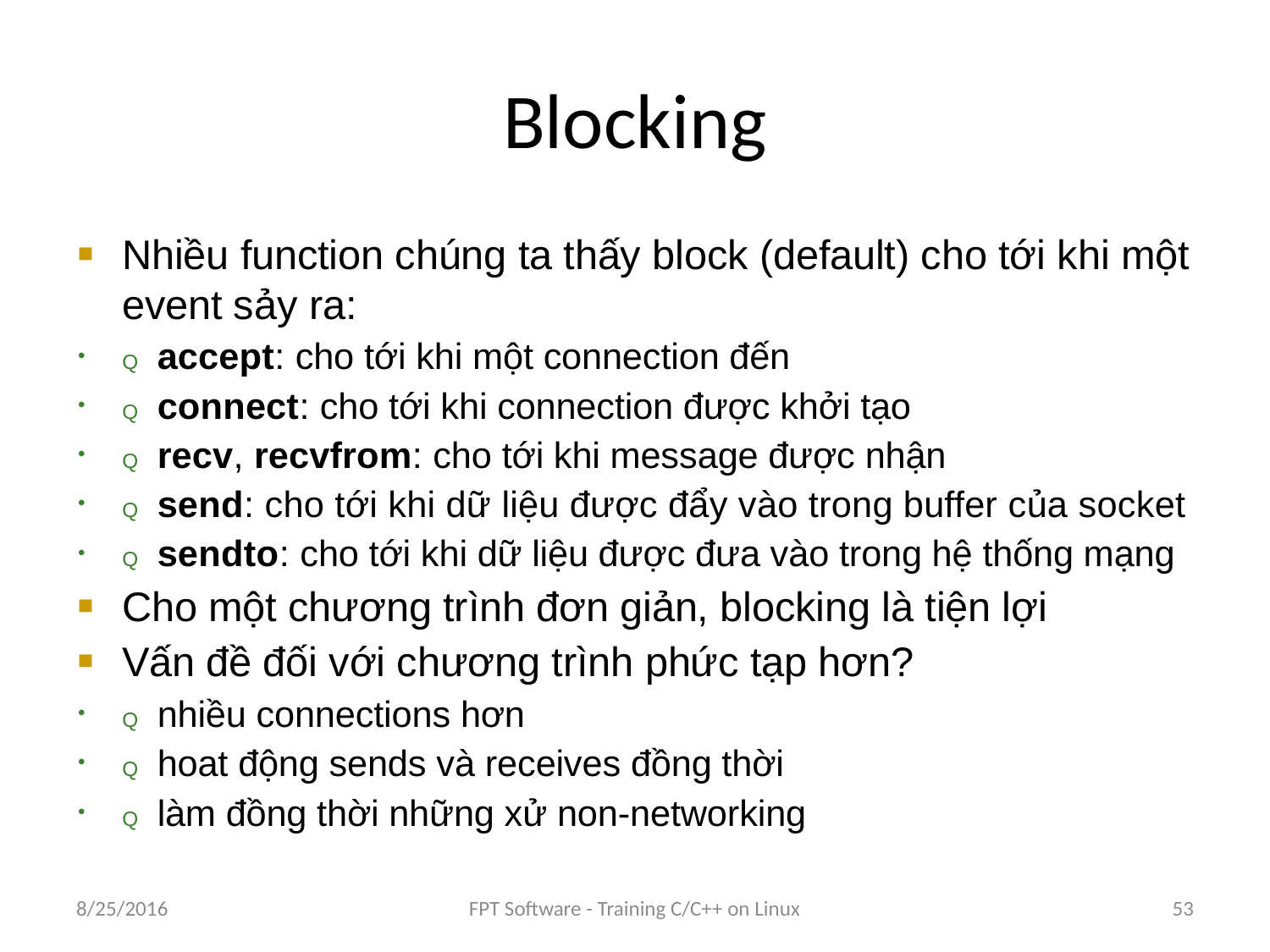

# Blocking
Nhiều function chúng ta thấy block (default) cho tới khi một event sảy ra:
Q  accept: cho tới khi một connection đến
Q  connect: cho tới khi connection được khởi tạo
Q  recv, recvfrom: cho tới khi message được nhận
Q  send: cho tới khi dữ liệu được đẩy vào trong buffer của socket
Q  sendto: cho tới khi dữ liệu được đưa vào trong hệ thống mạng
Cho một chương trình đơn giản, blocking là tiện lợi
Vấn đề đối với chương trình phức tạp hơn?
Q  nhiều connections hơn
Q  hoat động sends và receives đồng thời
Q  làm đồng thời những xử non-networking

8/25/2016
FPT Software - Training C/C++ on Linux
53